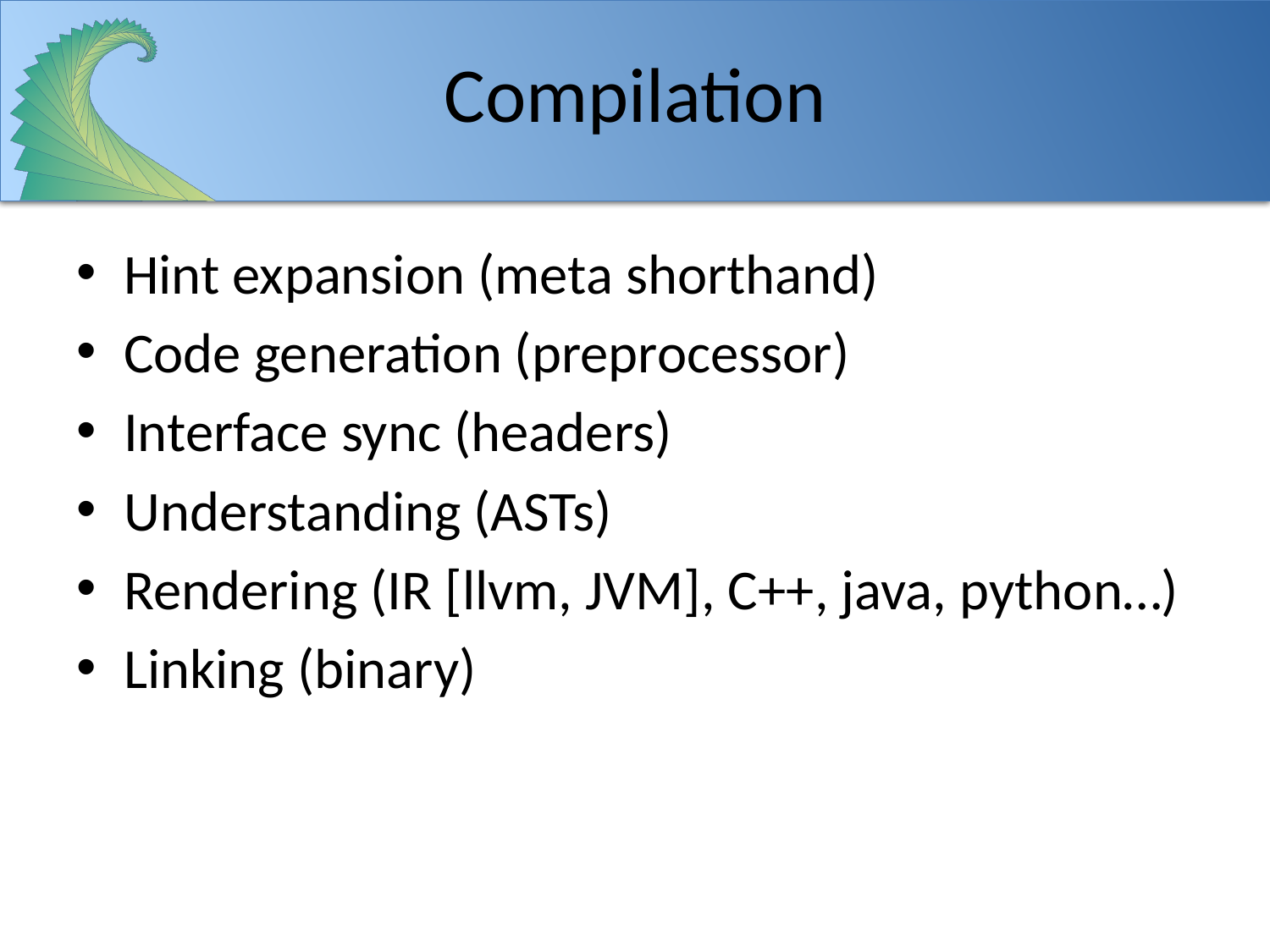

# Compilation
Hint expansion (meta shorthand)
Code generation (preprocessor)
Interface sync (headers)
Understanding (ASTs)
Rendering (IR [llvm, JVM], C++, java, python…)
Linking (binary)